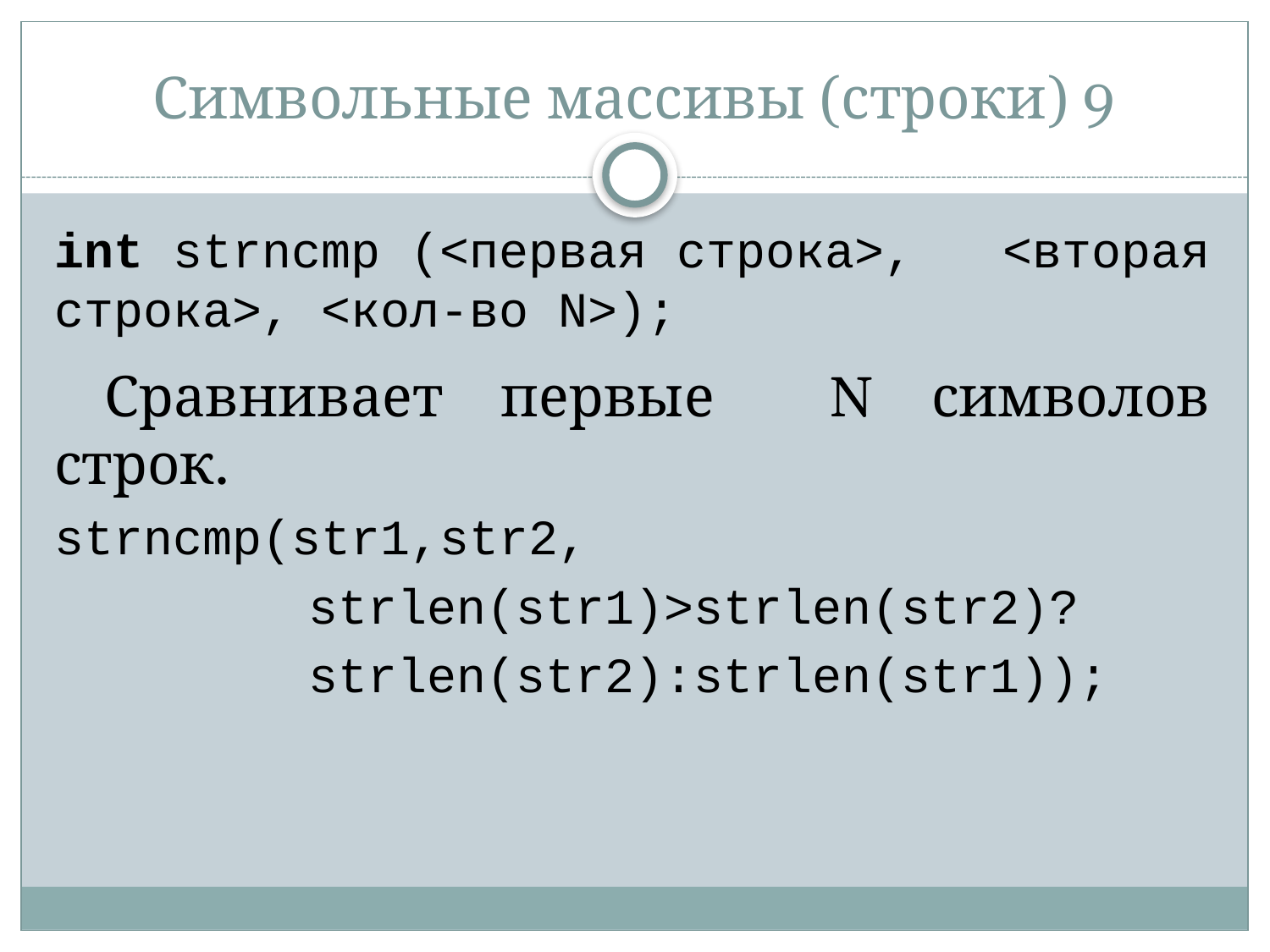

# Символьные массивы (строки) 9
int strncmp (<первая строка>,   <вторая строка>, <кол-во N>);

Сравнивает первые  N символов строк.
strncmp(str1,str2,
		strlen(str1)>strlen(str2)?
		strlen(str2):strlen(str1));